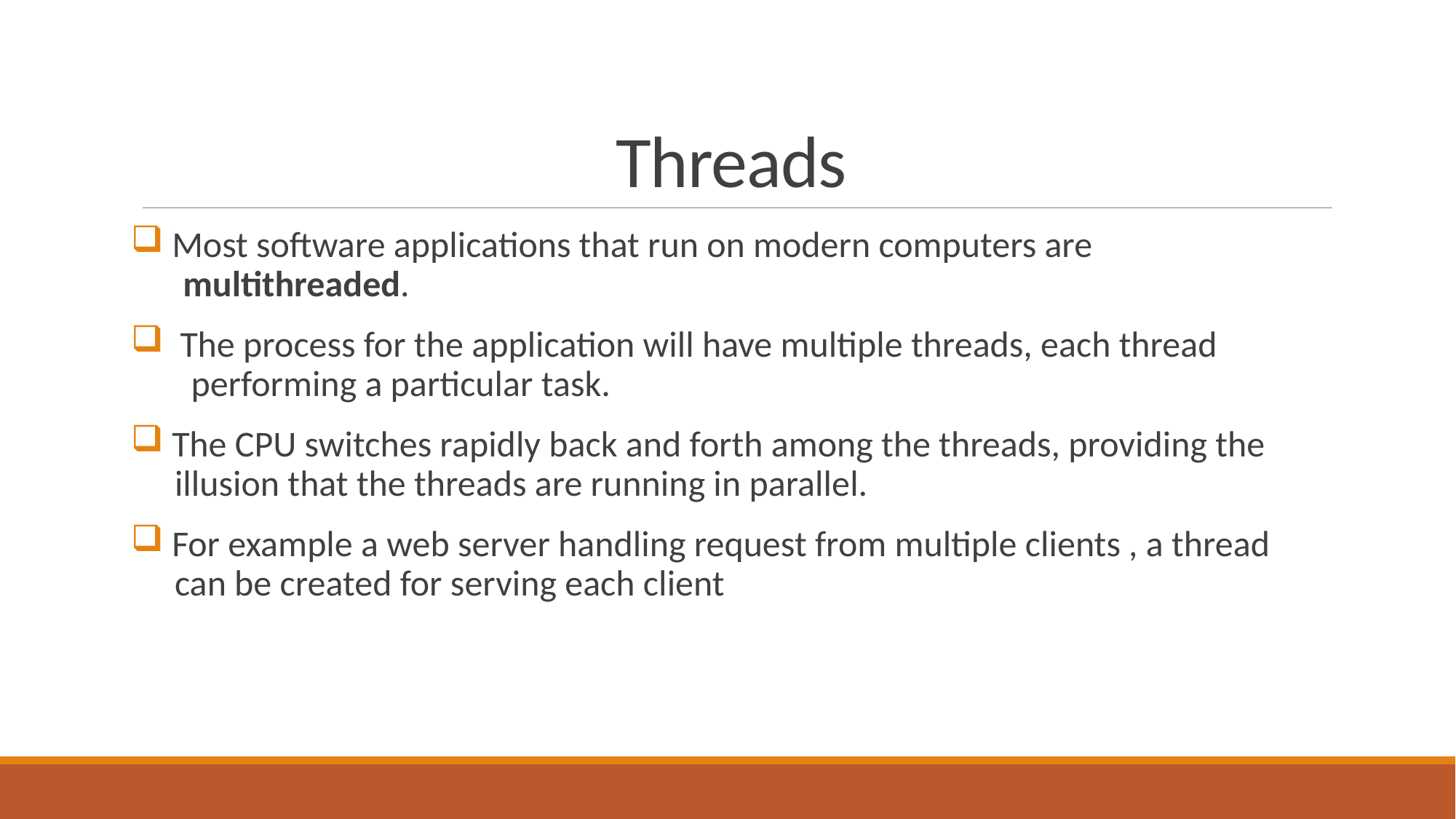

# Threads
 Most software applications that run on modern computers are
     multithreaded.
  The process for the application will have multiple threads, each thread
      performing a particular task.
 The CPU switches rapidly back and forth among the threads, providing the
    illusion that the threads are running in parallel.
 For example a web server handling request from multiple clients , a thread
    can be created for serving each client